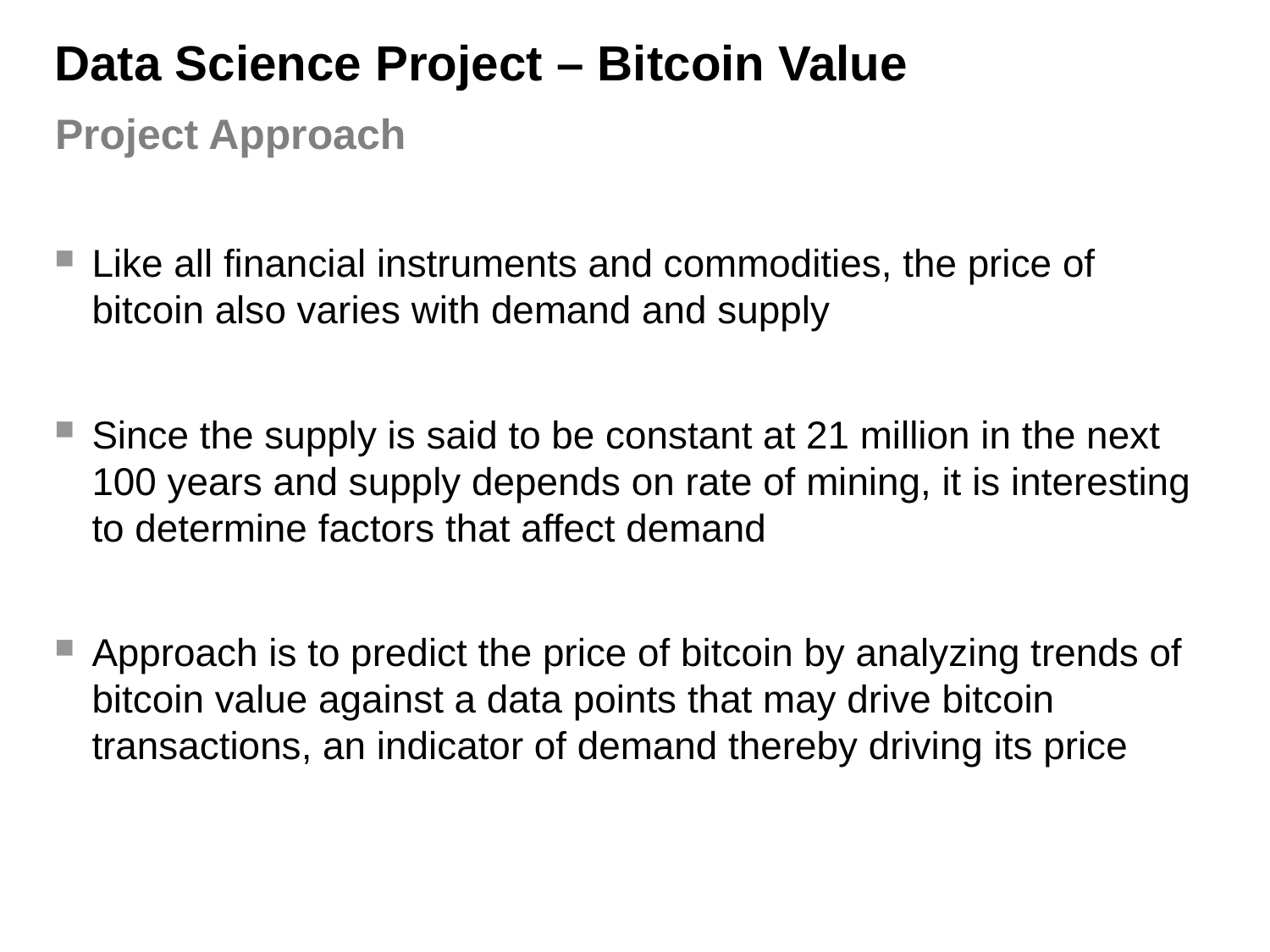

# Data Science Project – Bitcoin Value
Project Approach
Like all financial instruments and commodities, the price of bitcoin also varies with demand and supply

Since the supply is said to be constant at 21 million in the next 100 years and supply depends on rate of mining, it is interesting to determine factors that affect demand

Approach is to predict the price of bitcoin by analyzing trends of bitcoin value against a data points that may drive bitcoin transactions, an indicator of demand thereby driving its price

2
September 2010
Presentation title